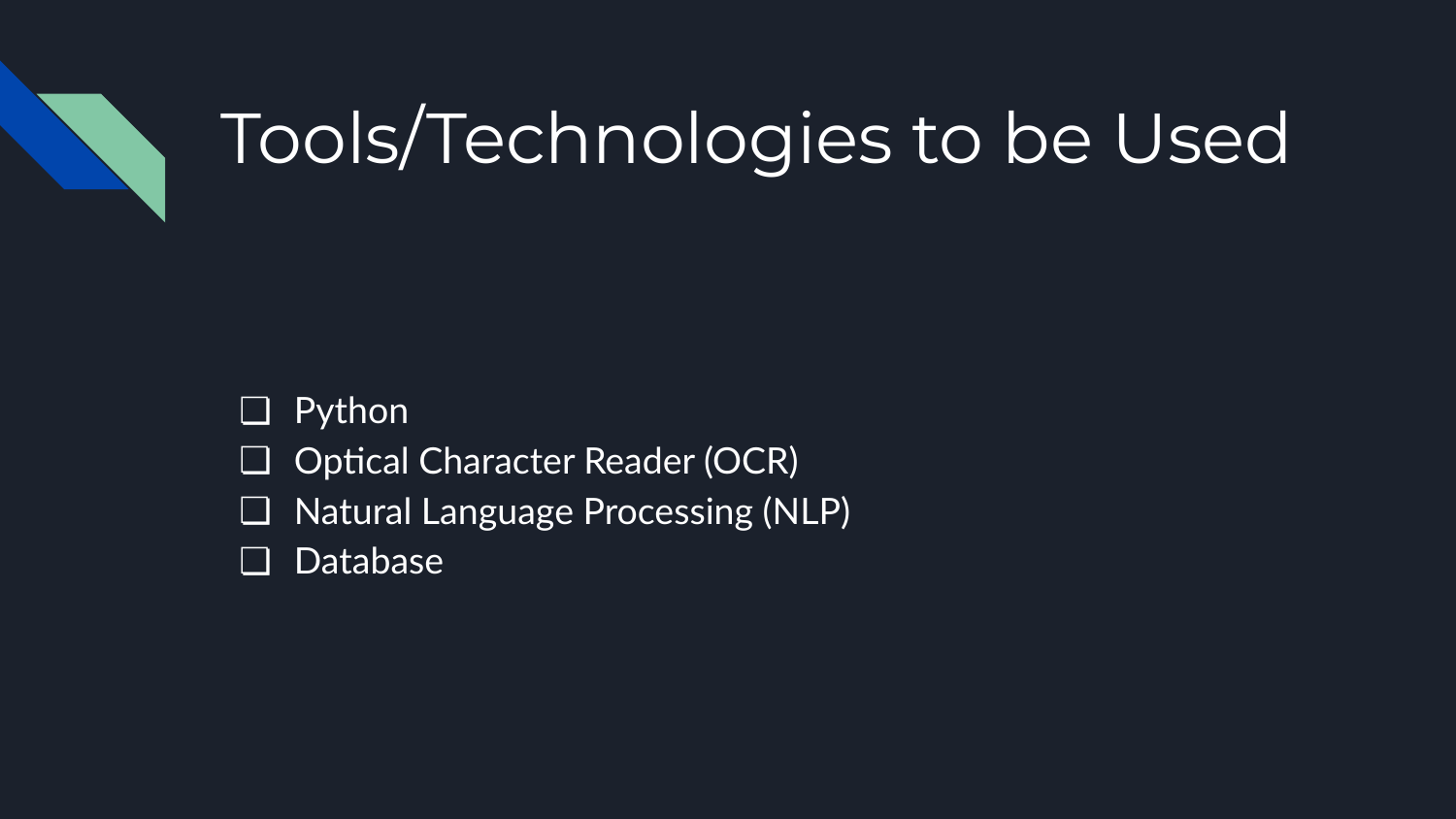

# Tools/Technologies to be Used
Python
Optical Character Reader (OCR)
Natural Language Processing (NLP)
Database